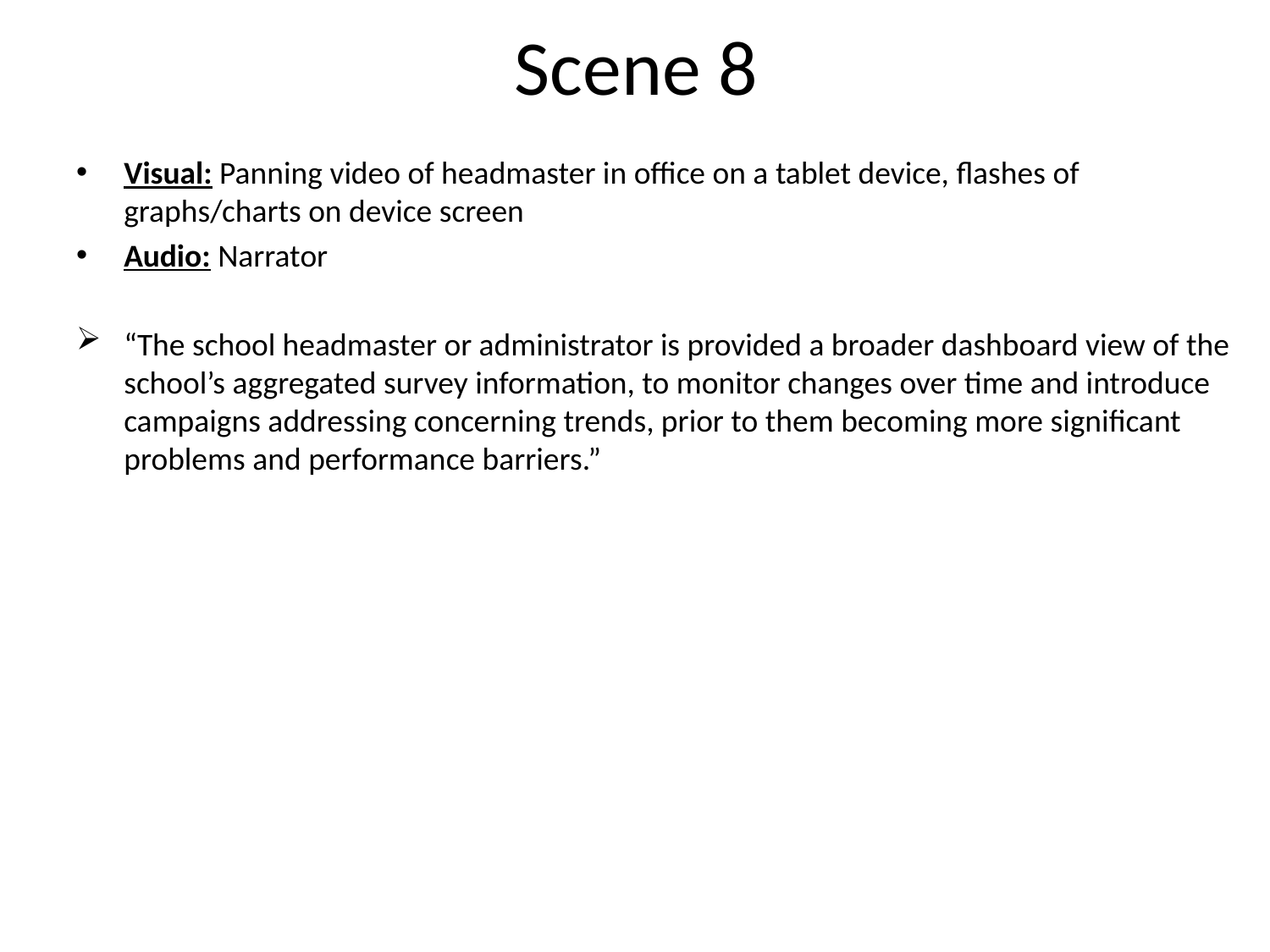

# Scene 8
Visual: Panning video of headmaster in office on a tablet device, flashes of graphs/charts on device screen
Audio: Narrator

“The school headmaster or administrator is provided a broader dashboard view of the school’s aggregated survey information, to monitor changes over time and introduce campaigns addressing concerning trends, prior to them becoming more significant problems and performance barriers.”